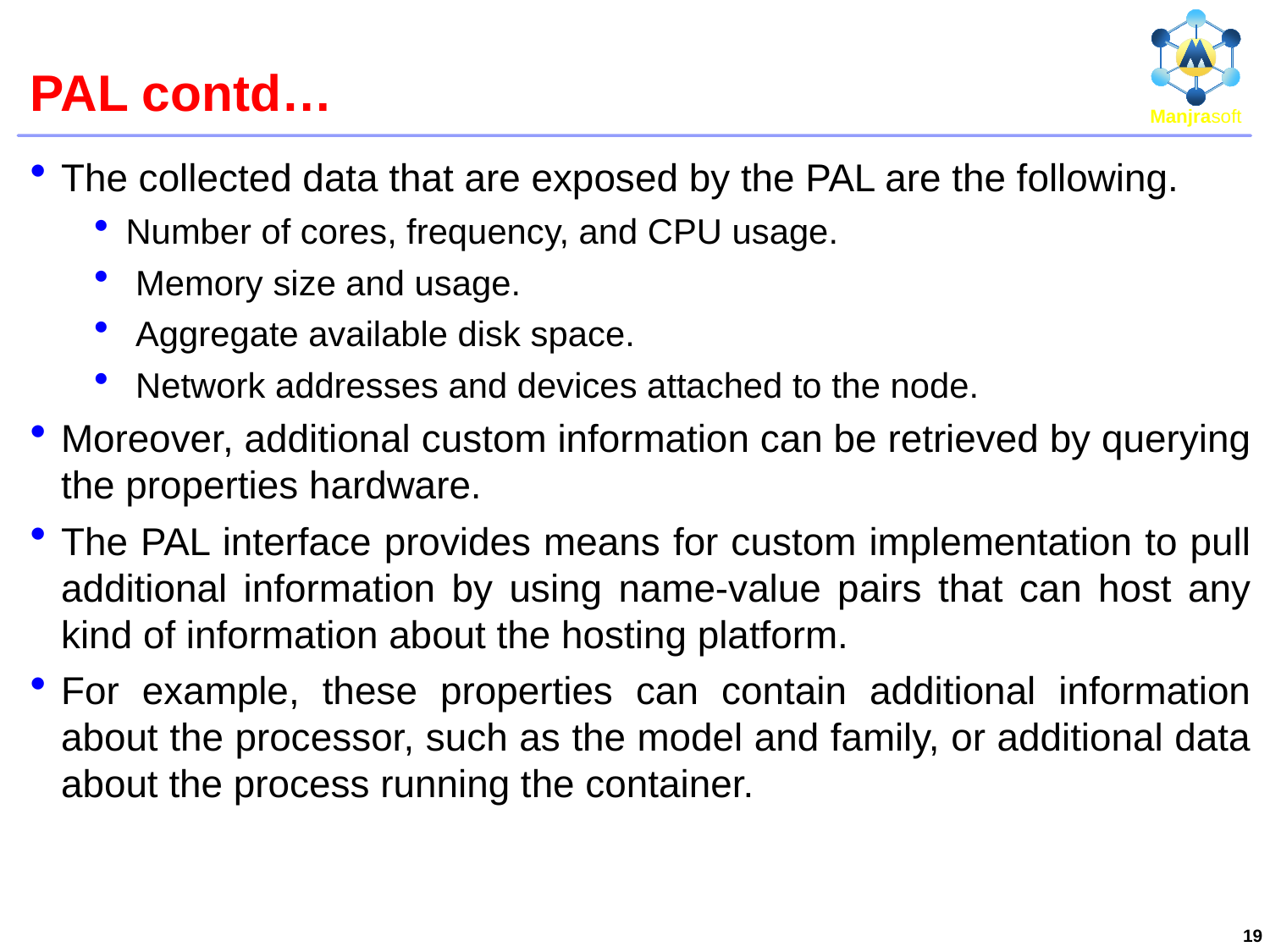

# PAL contd…
The collected data that are exposed by the PAL are the following.
Number of cores, frequency, and CPU usage.
 Memory size and usage.
 Aggregate available disk space.
 Network addresses and devices attached to the node.
Moreover, additional custom information can be retrieved by querying the properties hardware.
The PAL interface provides means for custom implementation to pull additional information by using name-value pairs that can host any kind of information about the hosting platform.
For example, these properties can contain additional information about the processor, such as the model and family, or additional data about the process running the container.

19